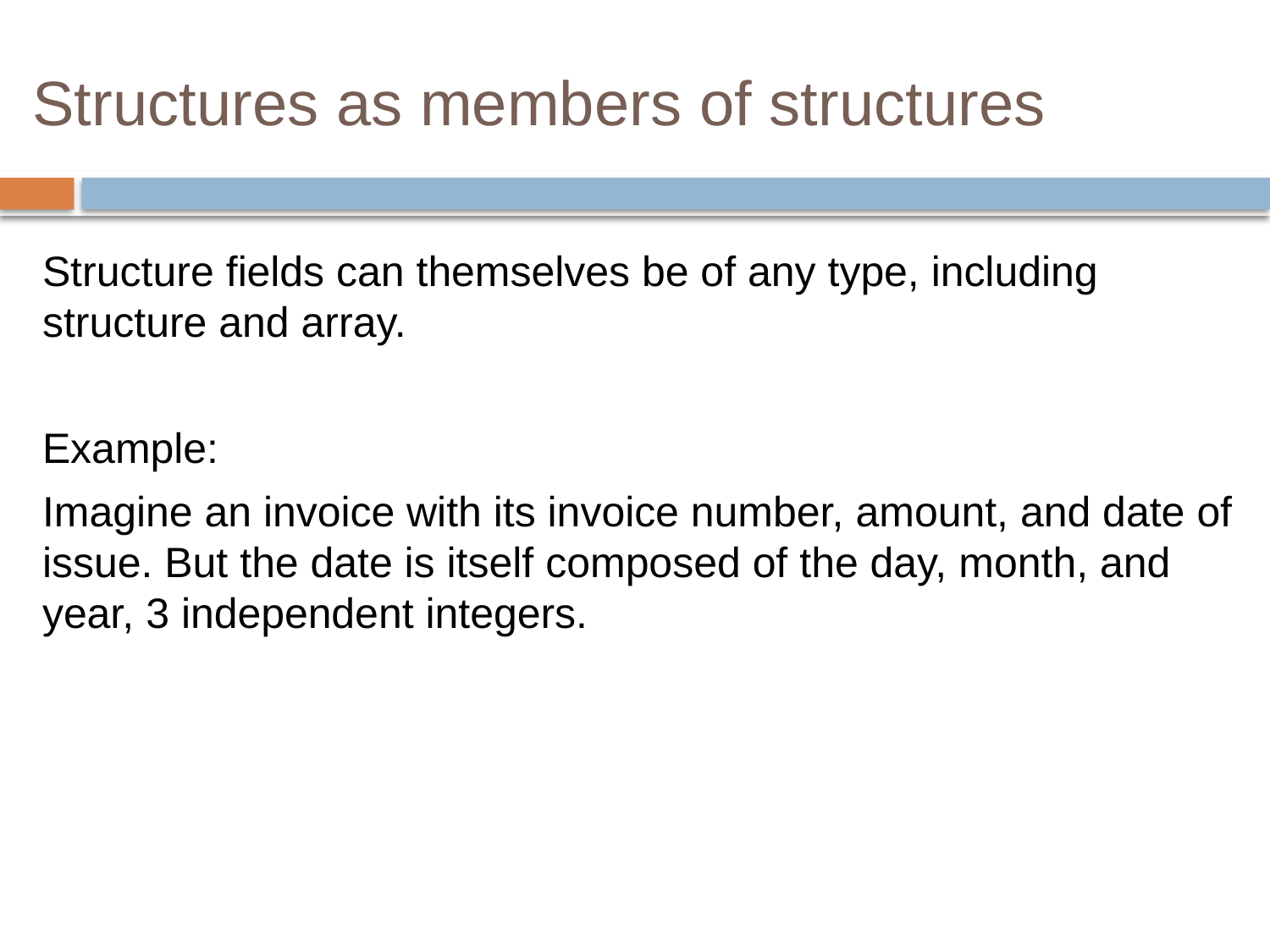

# Structures as members of structures
Structure fields can themselves be of any type, including structure and array.

Example:
Imagine an invoice with its invoice number, amount, and date of issue. But the date is itself composed of the day, month, and year, 3 independent integers.